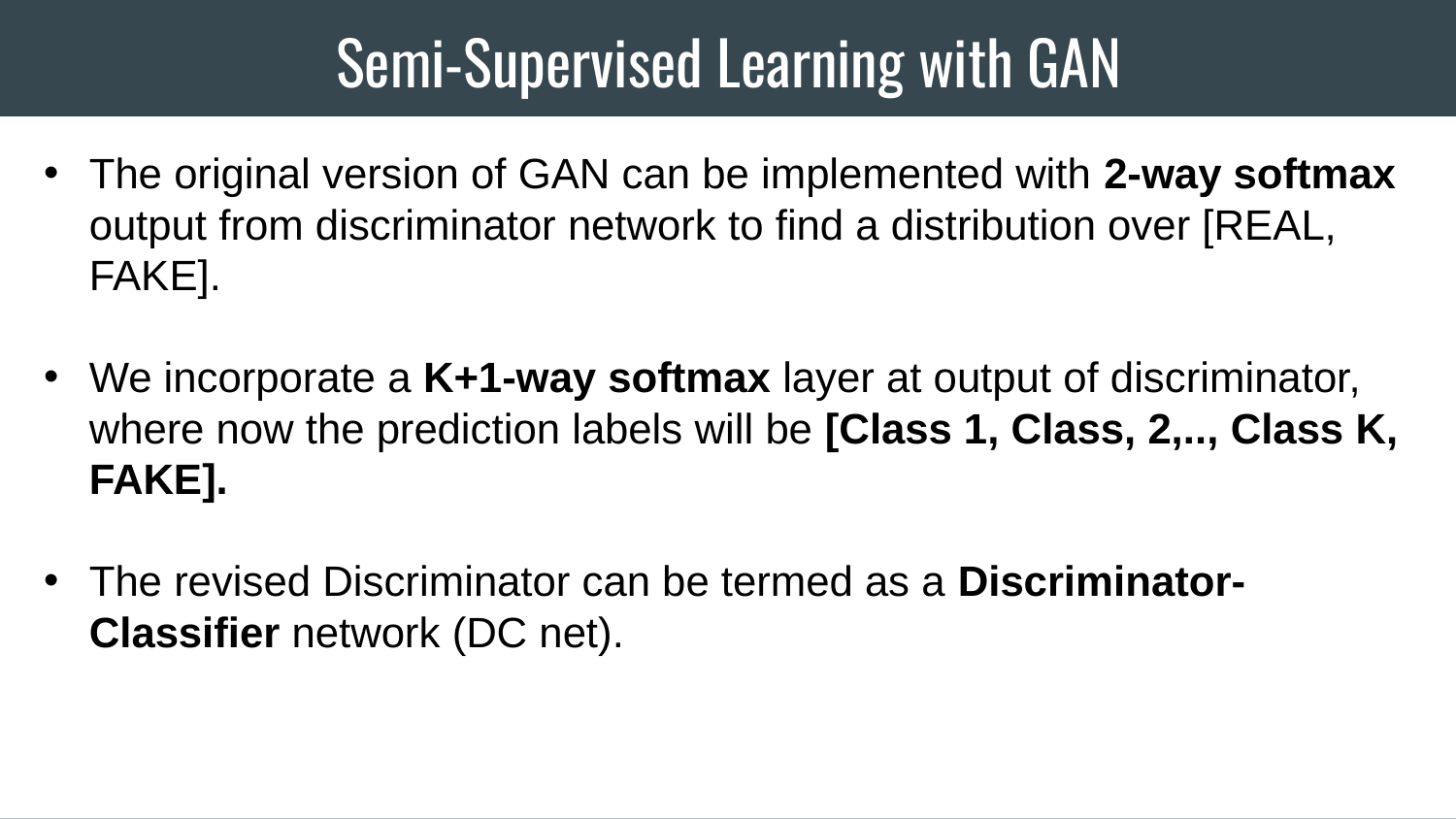

Semi-Supervised Learning with GAN

The original version of GAN can be implemented with 2-way softmax output from discriminator network to find a distribution over [REAL, FAKE].

We incorporate a K+1-way softmax layer at output of discriminator, where now the prediction labels will be [Class 1, Class, 2,.., Class K, FAKE].

The revised Discriminator can be termed as a Discriminator-Classifier network (DC net).